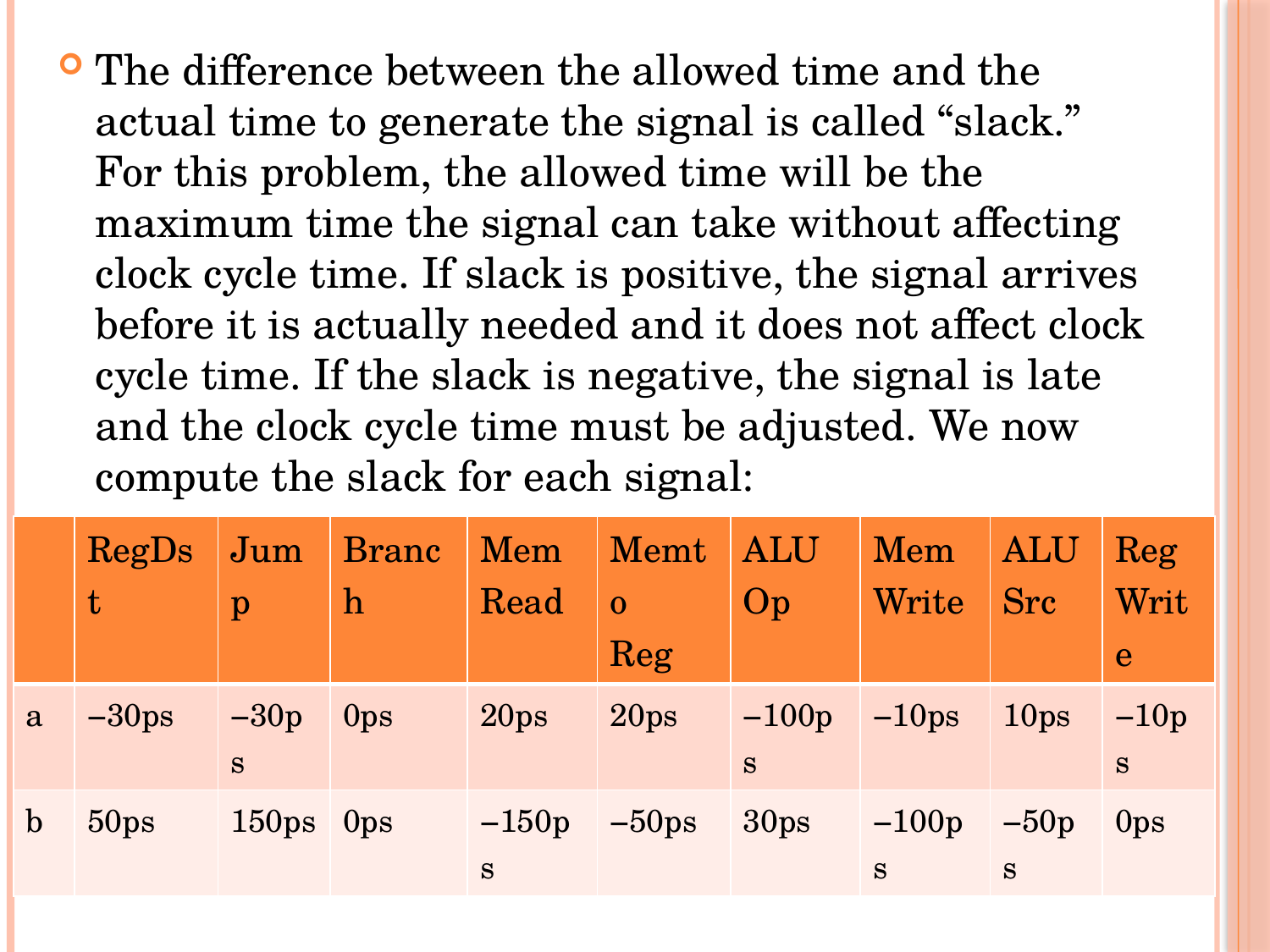

The difference between the allowed time and the actual time to generate the signal is called “slack.” For this problem, the allowed time will be the maximum time the signal can take without affecting clock cycle time. If slack is positive, the signal arrives before it is actually needed and it does not affect clock cycle time. If the slack is negative, the signal is late and the clock cycle time must be adjusted. We now compute the slack for each signal:

|  | RegDst | Jump | Branch | Mem Read | Memto Reg | ALU Op | Mem Write | ALU Src | Reg Write |
| --- | --- | --- | --- | --- | --- | --- | --- | --- | --- |
| a | −30ps | −30ps | 0ps | 20ps | 20ps | −100ps | −10ps | 10ps | −10ps |
| b | 50ps | 150ps | 0ps | −150ps | −50ps | 30ps | −100ps | −50ps | 0ps |